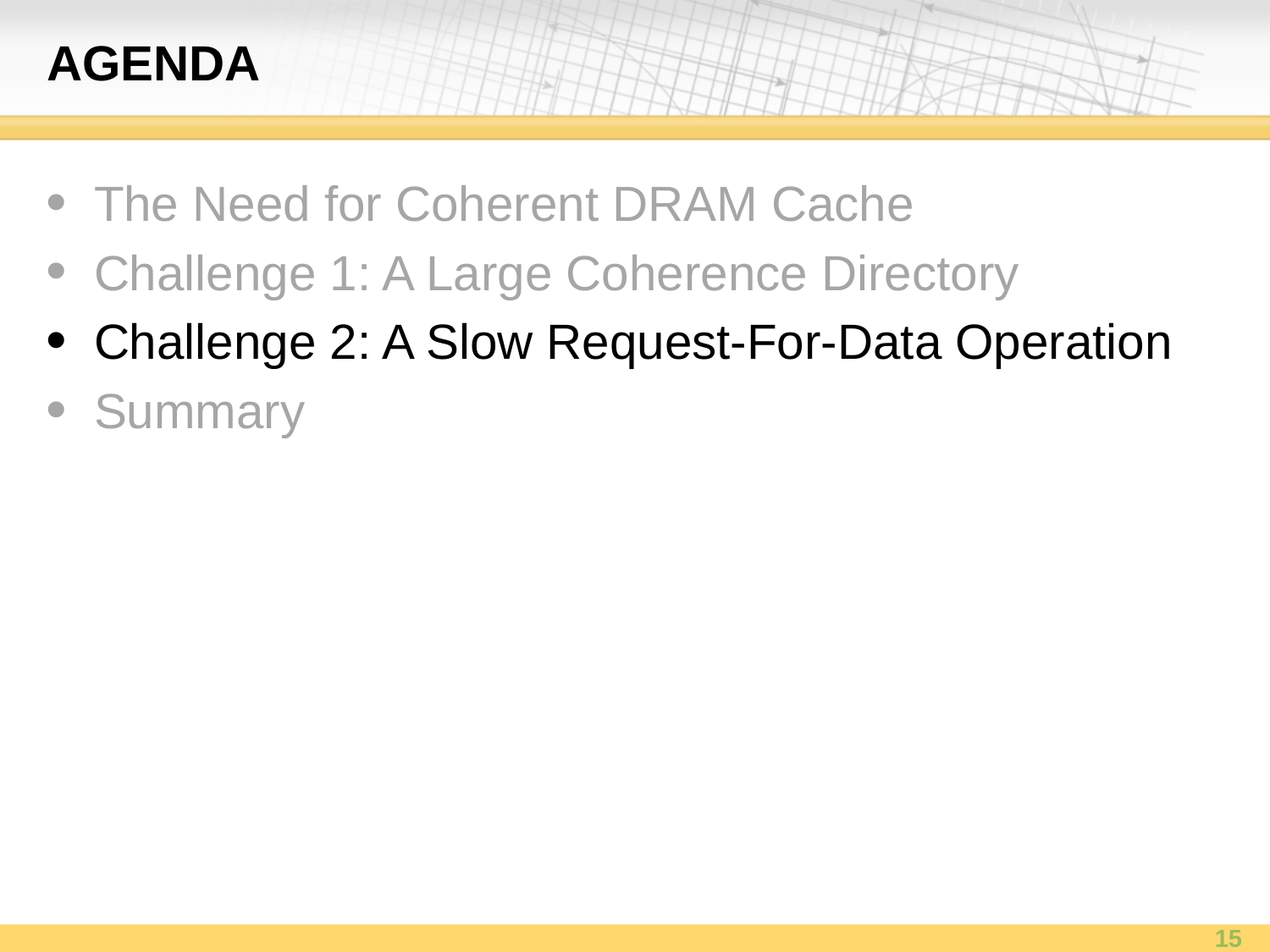

# Agenda
The Need for Coherent DRAM Cache
Challenge 1: A Large Coherence Directory
Challenge 2: A Slow Request-For-Data Operation
Summary
15